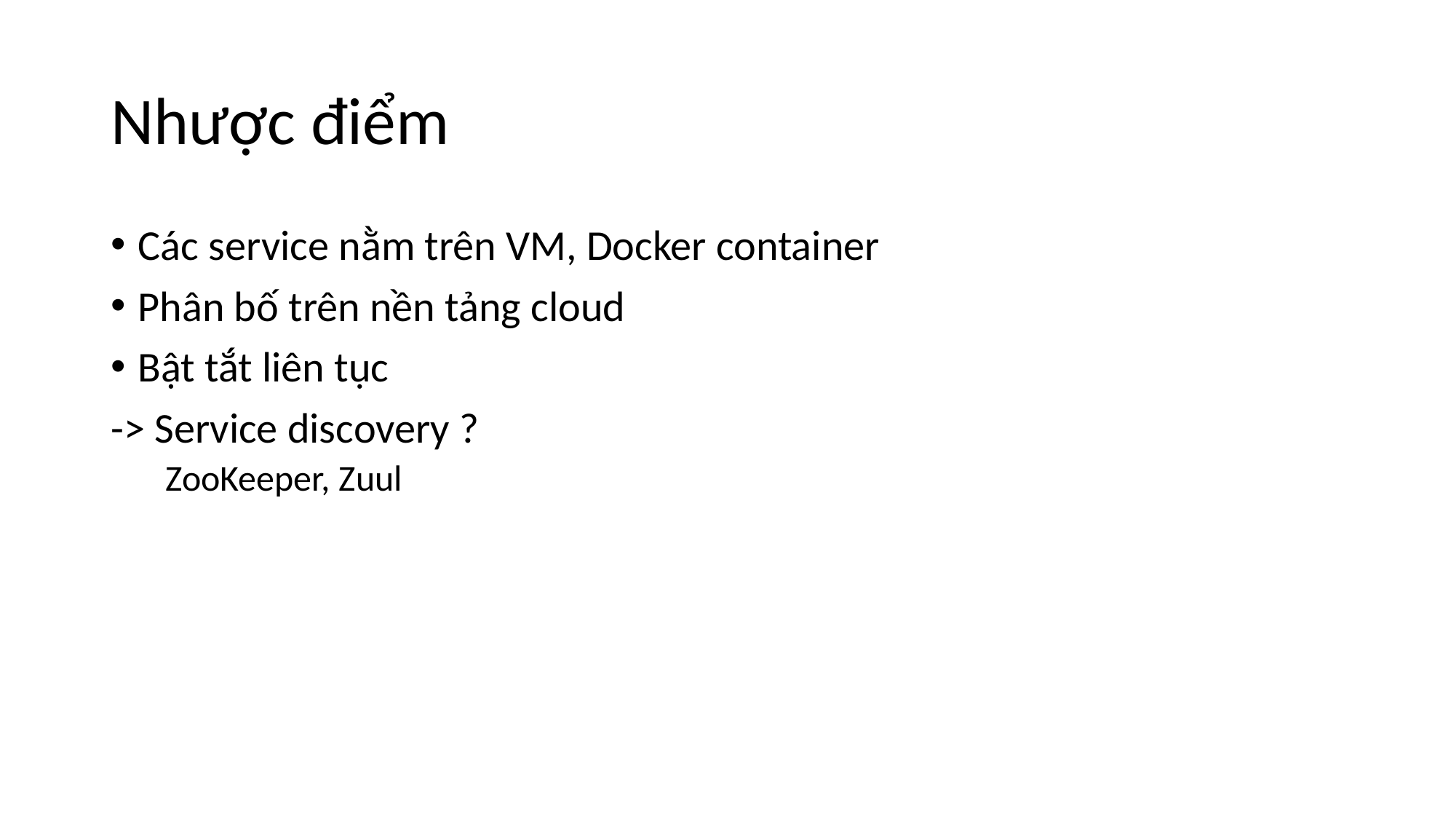

# Nhược điểm
Các service nằm trên VM, Docker container
Phân bố trên nền tảng cloud
Bật tắt liên tục
-> Service discovery ?
ZooKeeper, Zuul